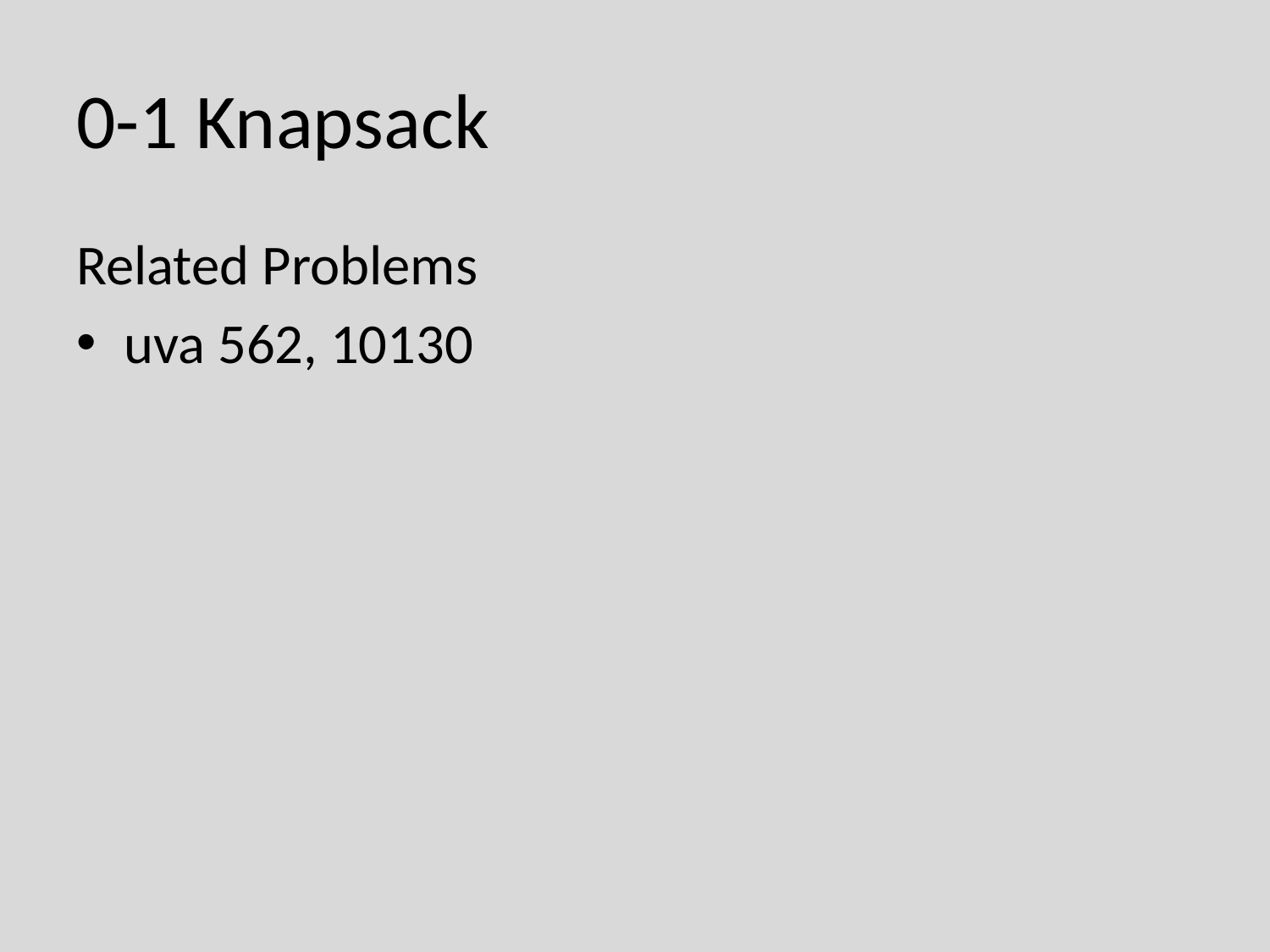

# 0-1 Knapsack
Related Problems
uva 562, 10130